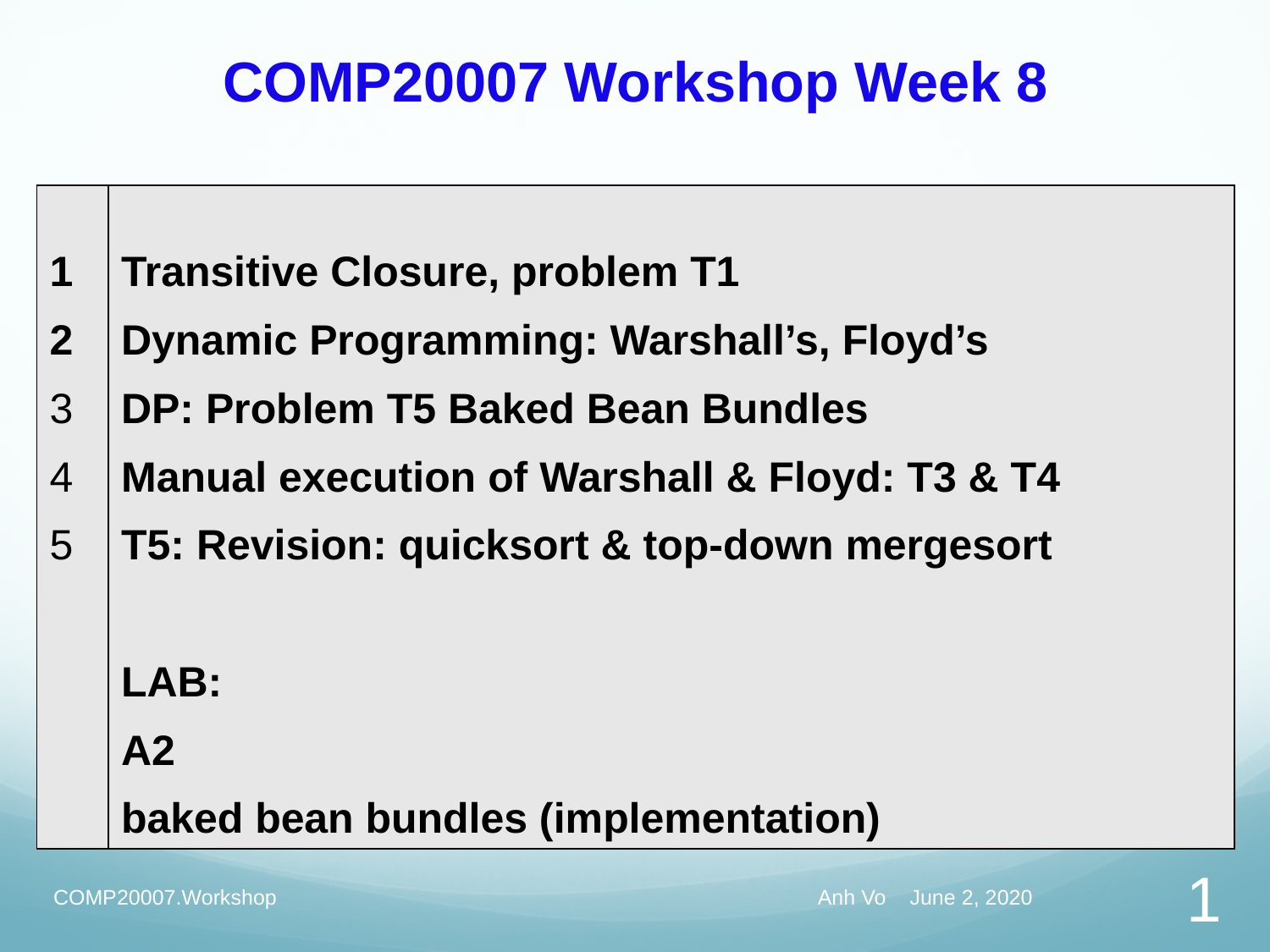

# COMP20007 Workshop Week 8
| 1 2 3 4 5 | Transitive Closure, problem T1 Dynamic Programming: Warshall’s, Floyd’s DP: Problem T5 Baked Bean Bundles Manual execution of Warshall & Floyd: T3 & T4 T5: Revision: quicksort & top-down mergesort LAB: A2 baked bean bundles (implementation) |
| --- | --- |
COMP20007.Workshop
Anh Vo    June 2, 2020
1